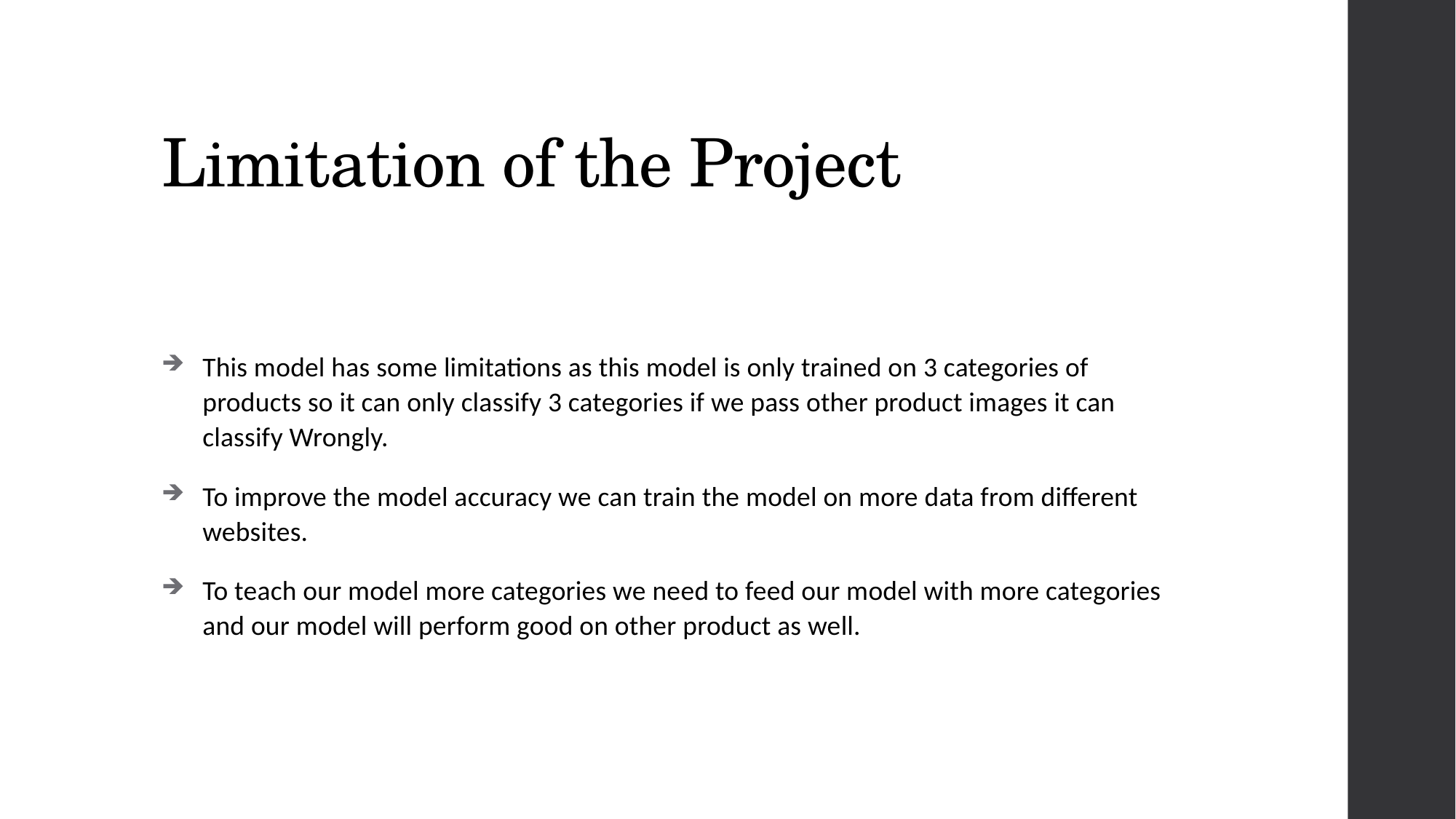

# Limitation of the Project
This model has some limitations as this model is only trained on 3 categories of products so it can only classify 3 categories if we pass other product images it can classify Wrongly.
To improve the model accuracy we can train the model on more data from different websites.
To teach our model more categories we need to feed our model with more categories and our model will perform good on other product as well.